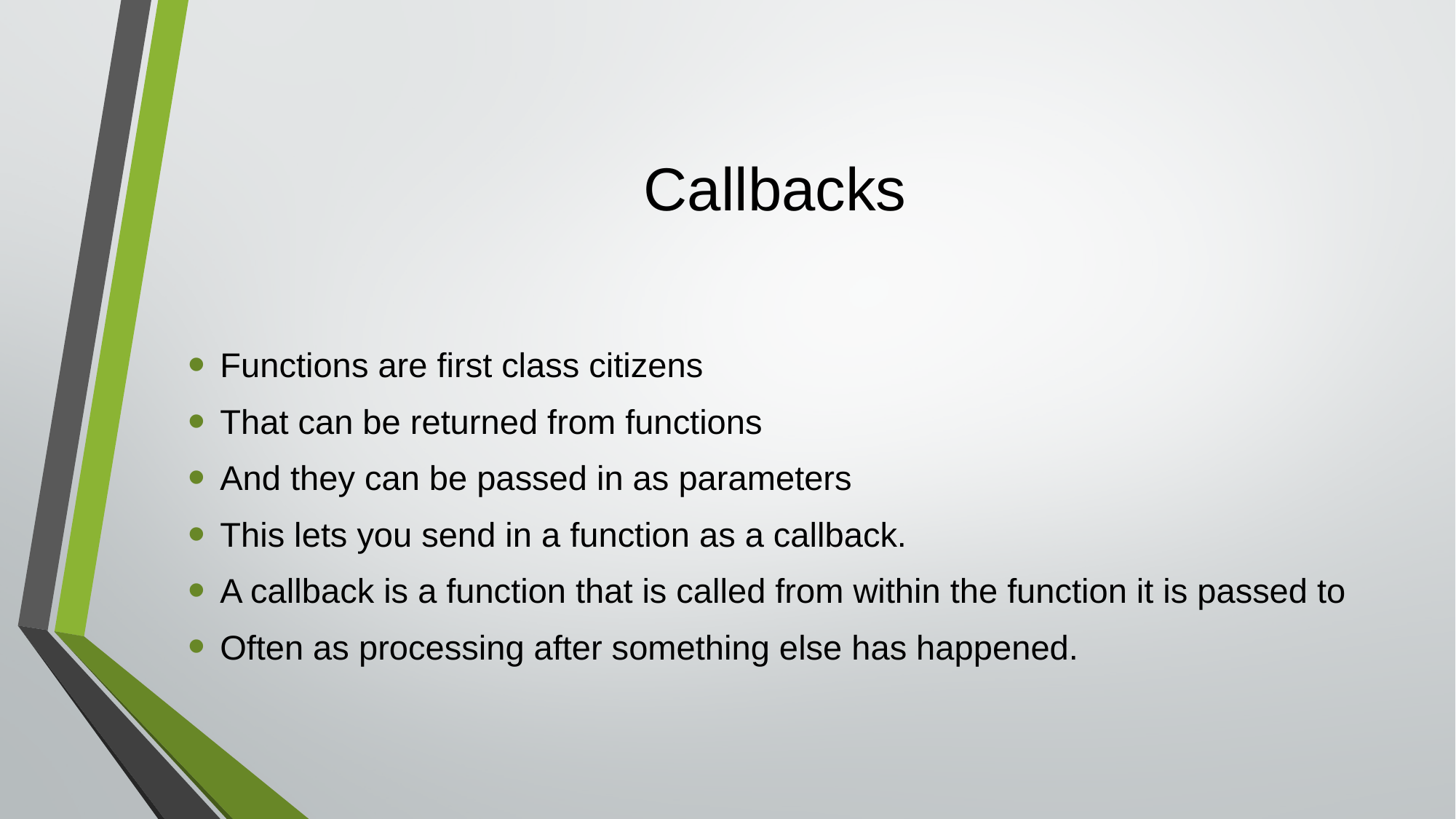

# Callbacks
Functions are first class citizens
That can be returned from functions
And they can be passed in as parameters
This lets you send in a function as a callback.
A callback is a function that is called from within the function it is passed to
Often as processing after something else has happened.